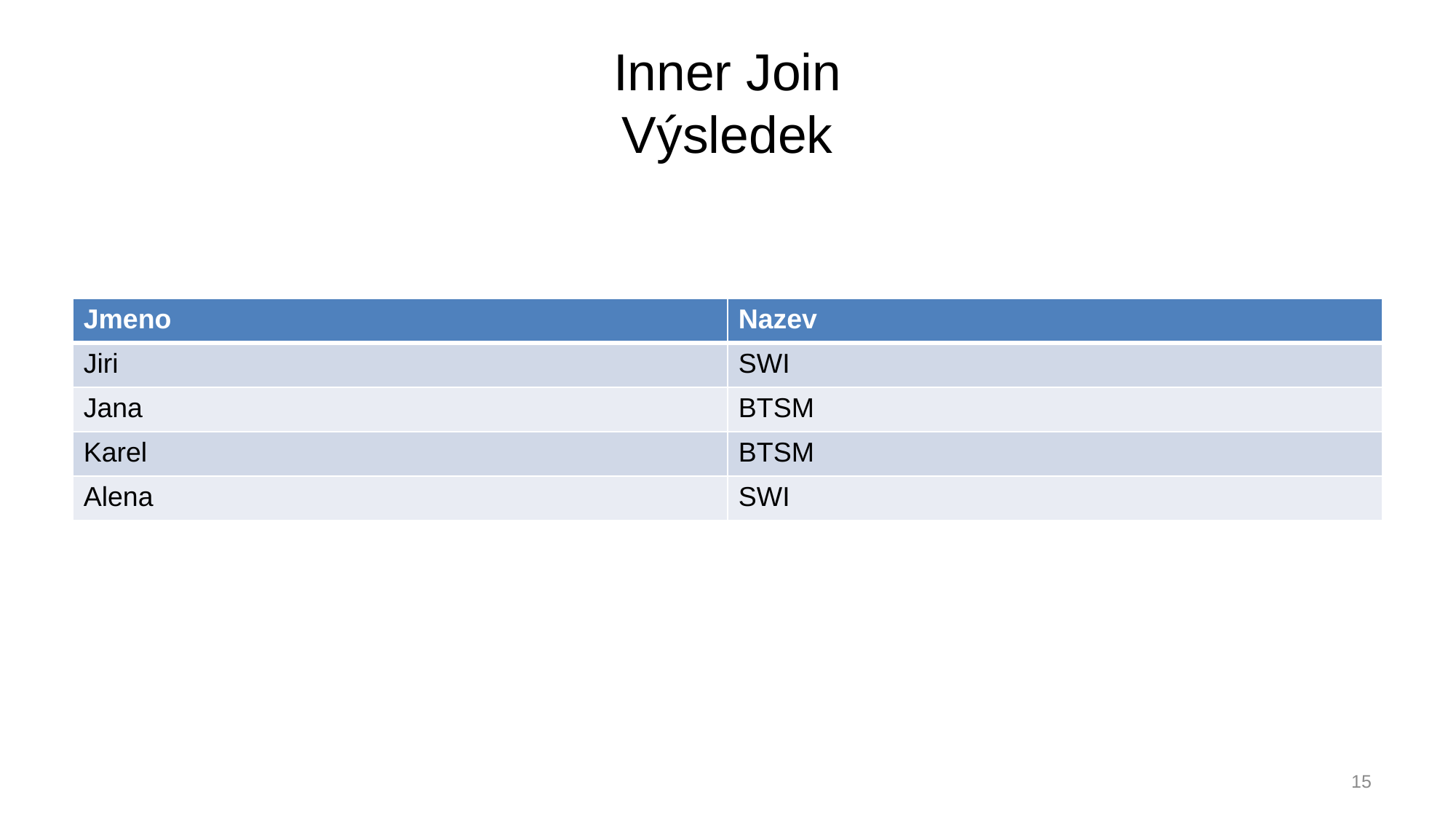

# Inner Join Výsledek
| Jmeno | Nazev |
| --- | --- |
| Jiri | SWI |
| Jana | BTSM |
| Karel | BTSM |
| Alena | SWI |
15